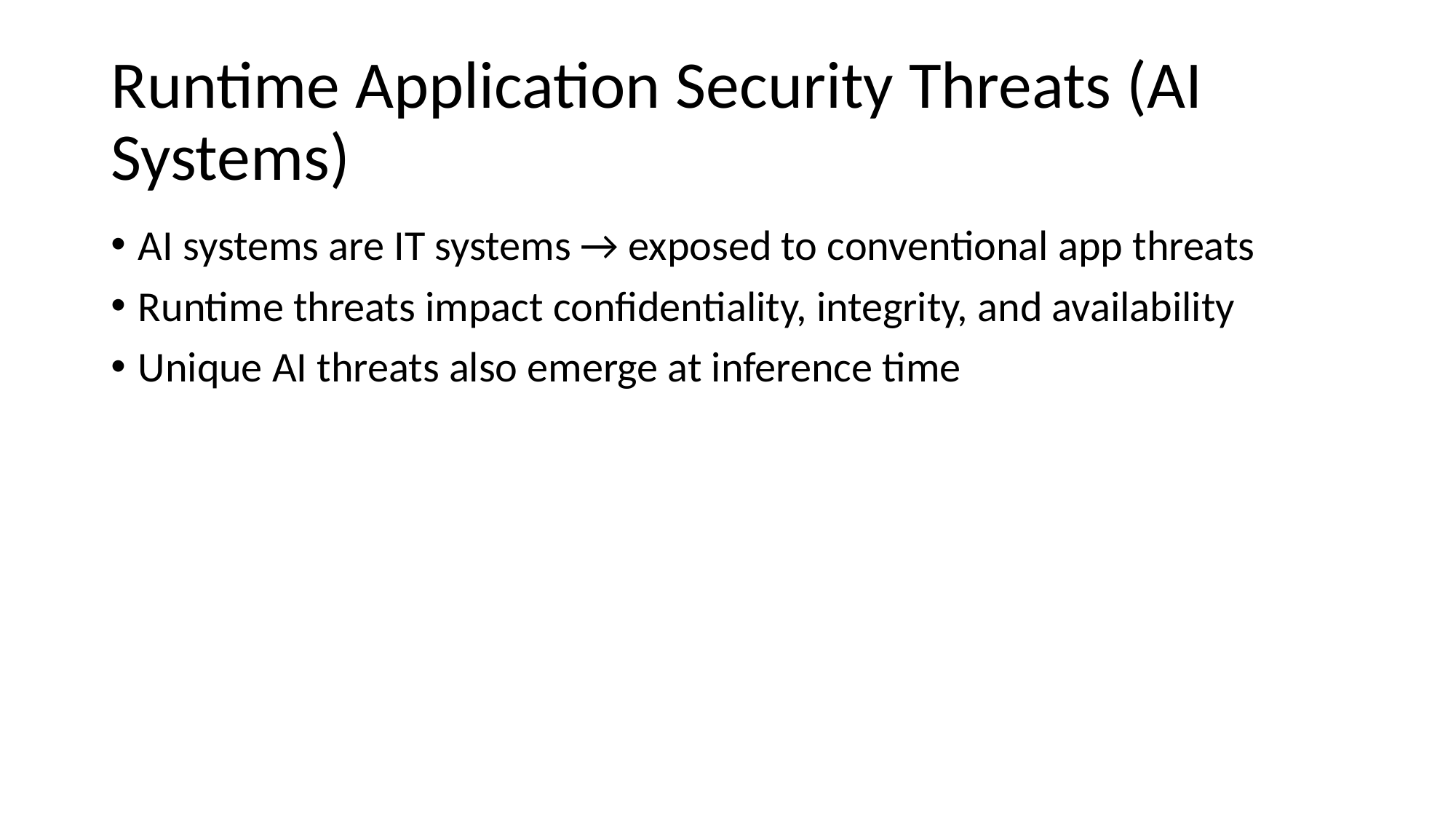

# Runtime Application Security Threats (AI Systems)
AI systems are IT systems → exposed to conventional app threats
Runtime threats impact confidentiality, integrity, and availability
Unique AI threats also emerge at inference time